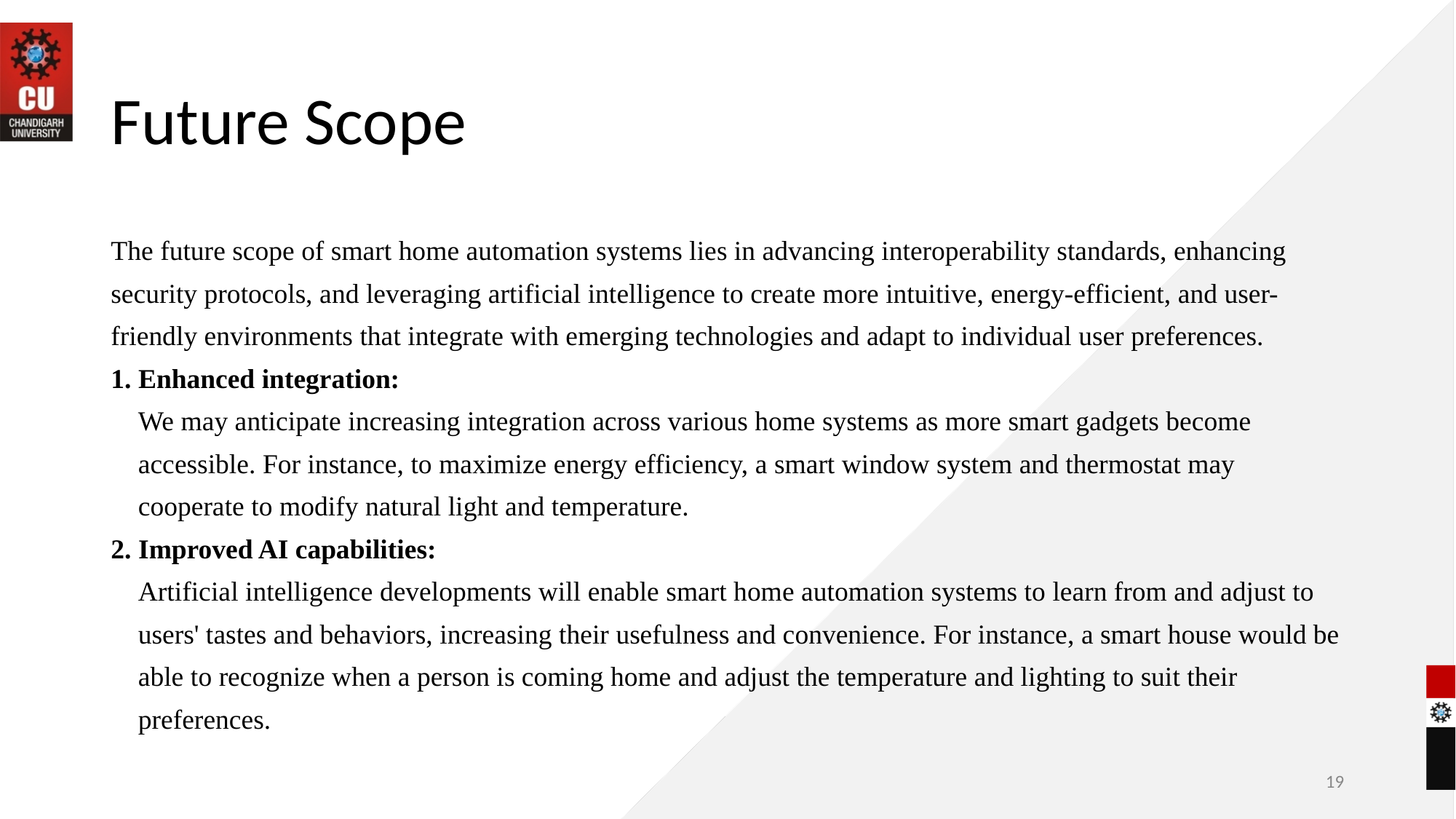

# Future Scope
The future scope of smart home automation systems lies in advancing interoperability standards, enhancing security protocols, and leveraging artificial intelligence to create more intuitive, energy-efficient, and user-friendly environments that integrate with emerging technologies and adapt to individual user preferences.
1. Enhanced integration:
We may anticipate increasing integration across various home systems as more smart gadgets become accessible. For instance, to maximize energy efficiency, a smart window system and thermostat may cooperate to modify natural light and temperature.
2. Improved AI capabilities:
Artificial intelligence developments will enable smart home automation systems to learn from and adjust to users' tastes and behaviors, increasing their usefulness and convenience. For instance, a smart house would be able to recognize when a person is coming home and adjust the temperature and lighting to suit their preferences.

19